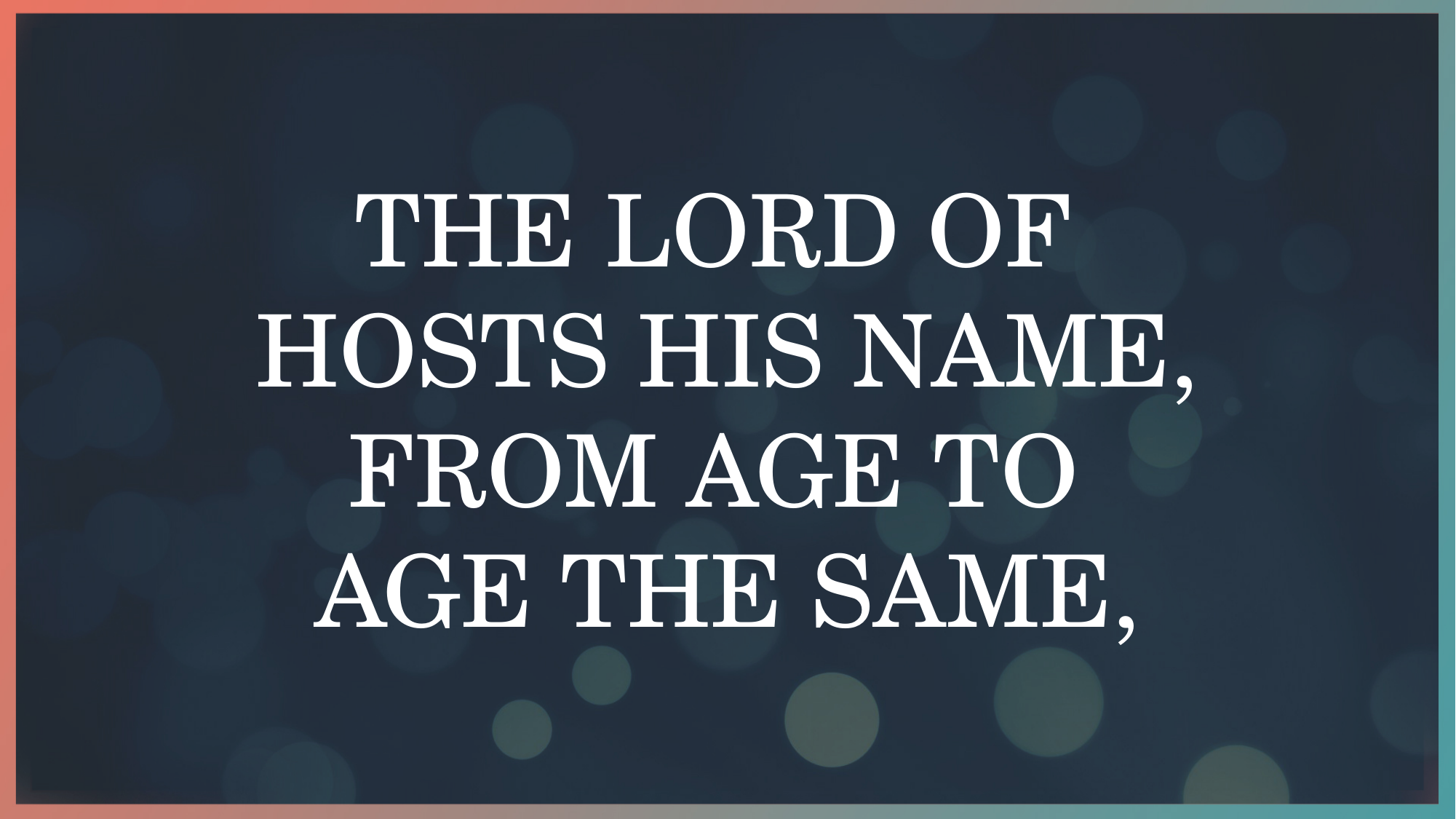

THE LORD OF
HOSTS HIS NAME,
FROM AGE TO
AGE THE SAME,